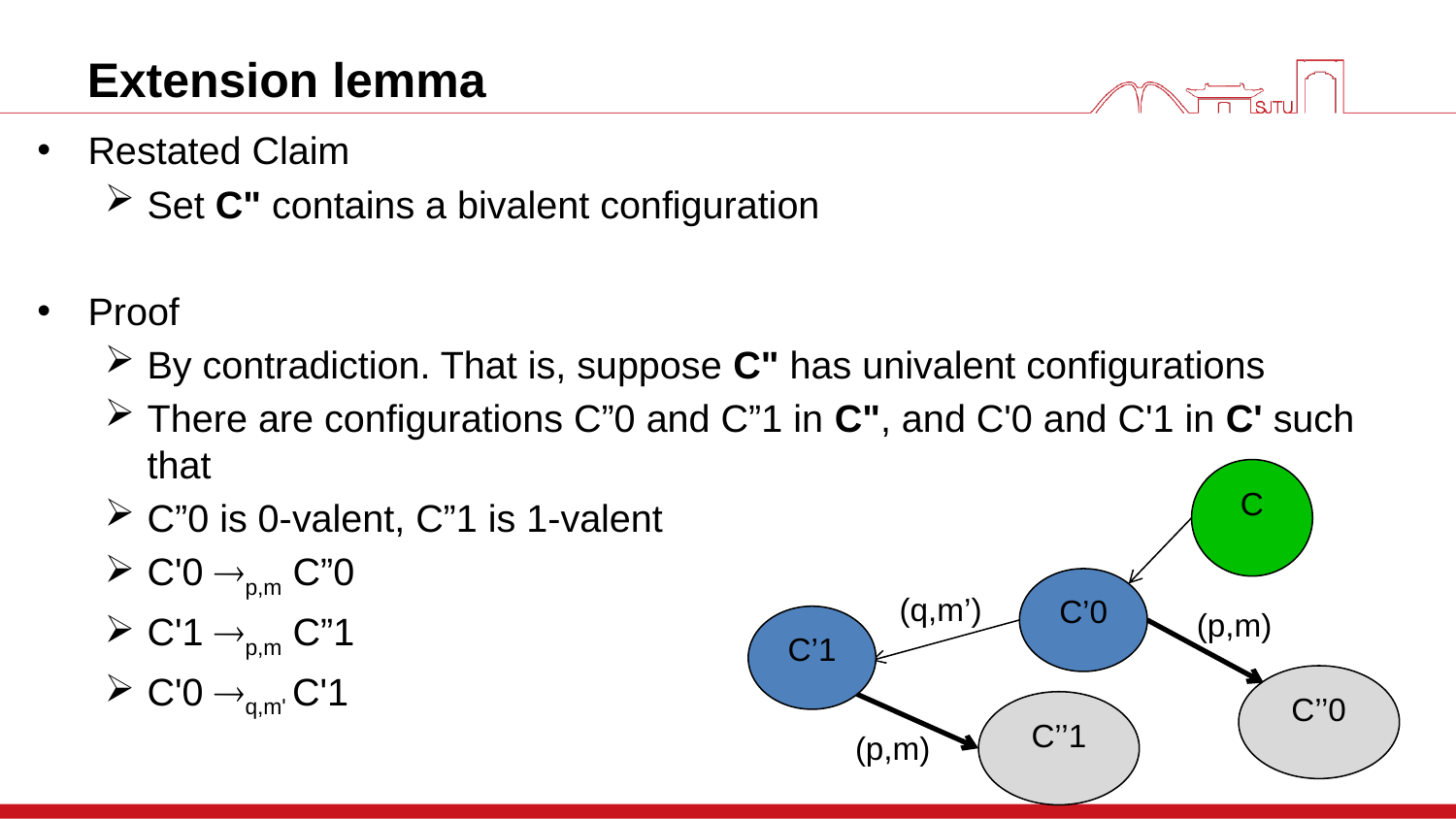

# Extension lemma
Restated Claim
Set C" contains a bivalent configuration

Proof
By contradiction. That is, suppose C" has univalent configurations
There are configurations C”0 and C”1 in C", and C'0 and C'1 in C' such that
C”0 is 0-valent, C”1 is 1-valent
C'0 →p,m C”0
C'1 →p,m C”1
C'0 →q,m' C'1

C
C’0
(q,m’)
(p,m)
C’1
C’’0
C’’1
(p,m)